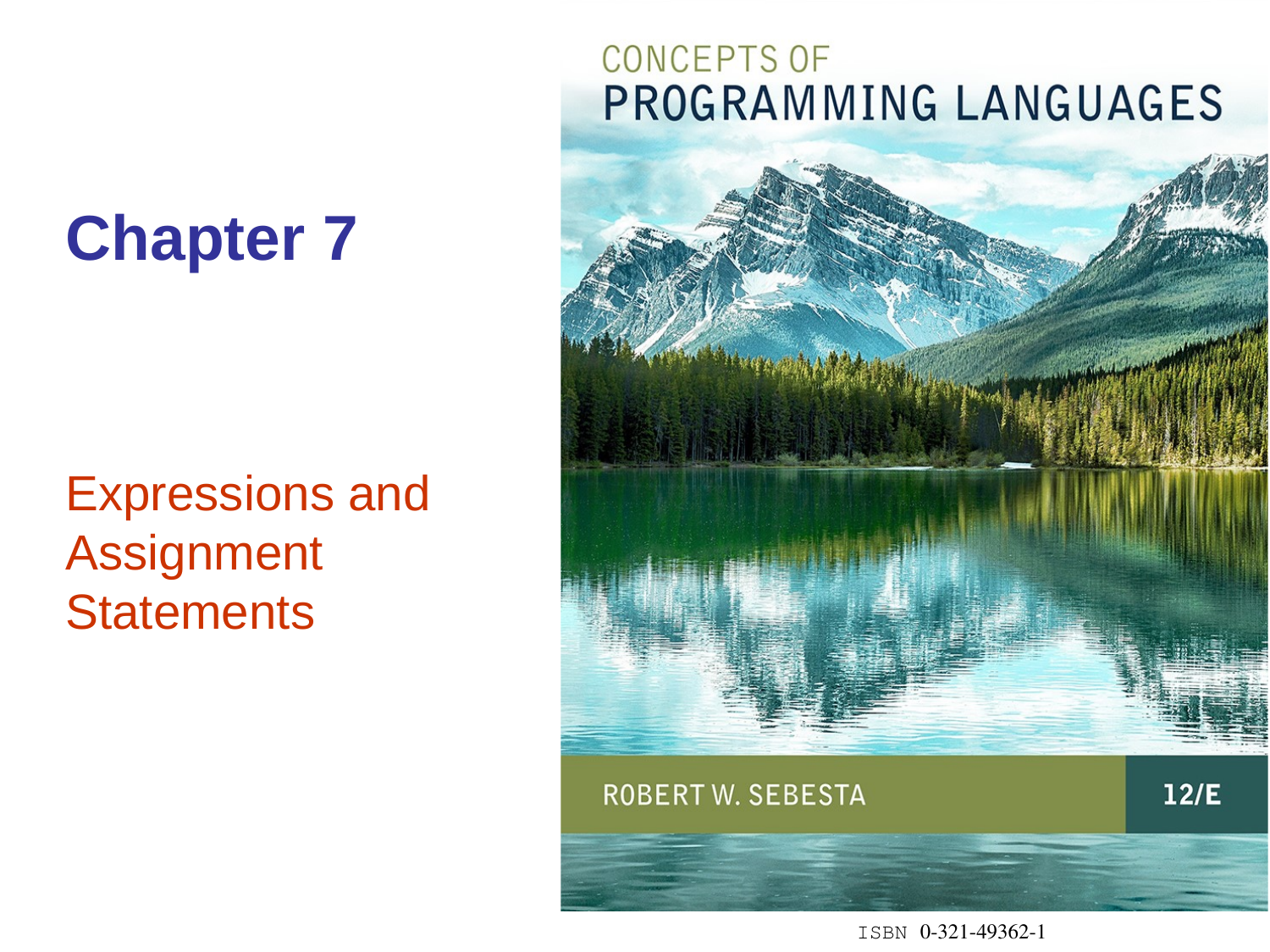

# Chapter 7
Expressions and
Assignment Statements